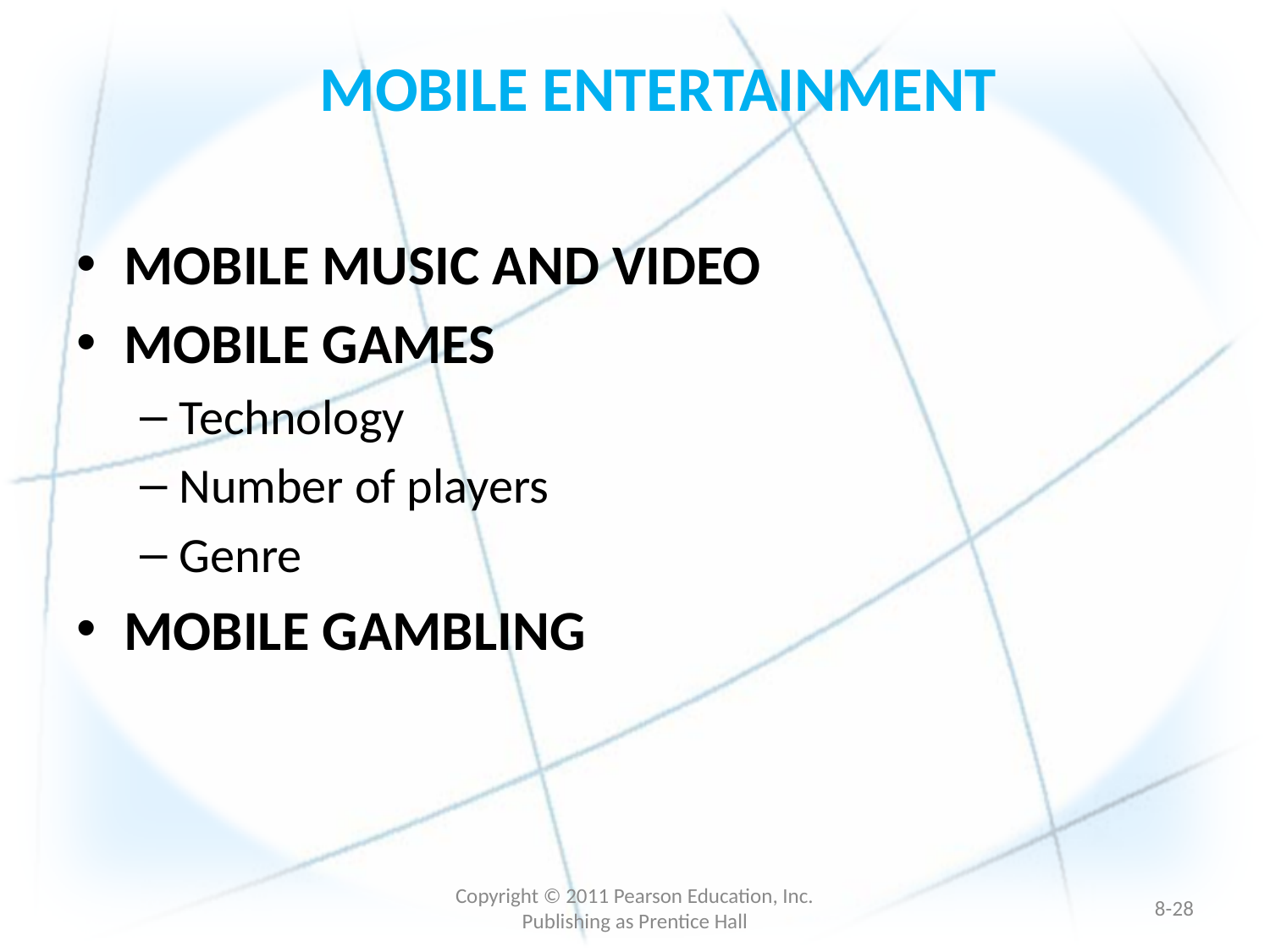

# MOBILE ENTERTAINMENT
MOBILE MUSIC AND VIDEO
MOBILE GAMES
Technology
Number of players
Genre
MOBILE GAMBLING

Copyright © 2011 Pearson Education, Inc. Publishing as Prentice Hall
8-28